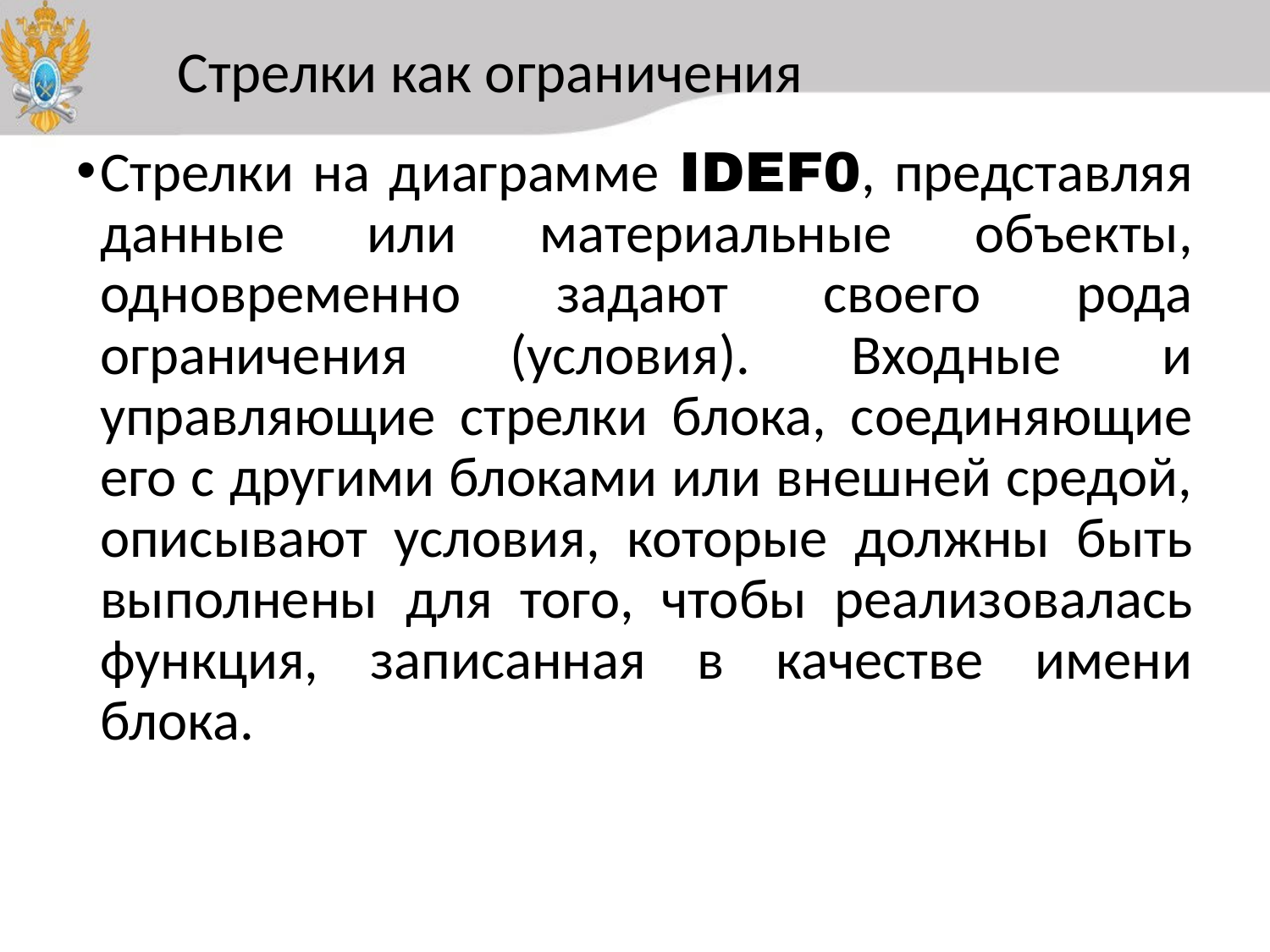

# Стрелки как ограничения
Стрелки на диаграмме IDEF0, представляя данные или материальные объекты, одновременно задают своего рода ограничения (условия). Входные и управляющие стрелки блока, соединяющие его с другими блоками или внешней средой, описывают условия, которые должны быть выполнены для того, чтобы реализовалась функция, записанная в качестве имени блока.